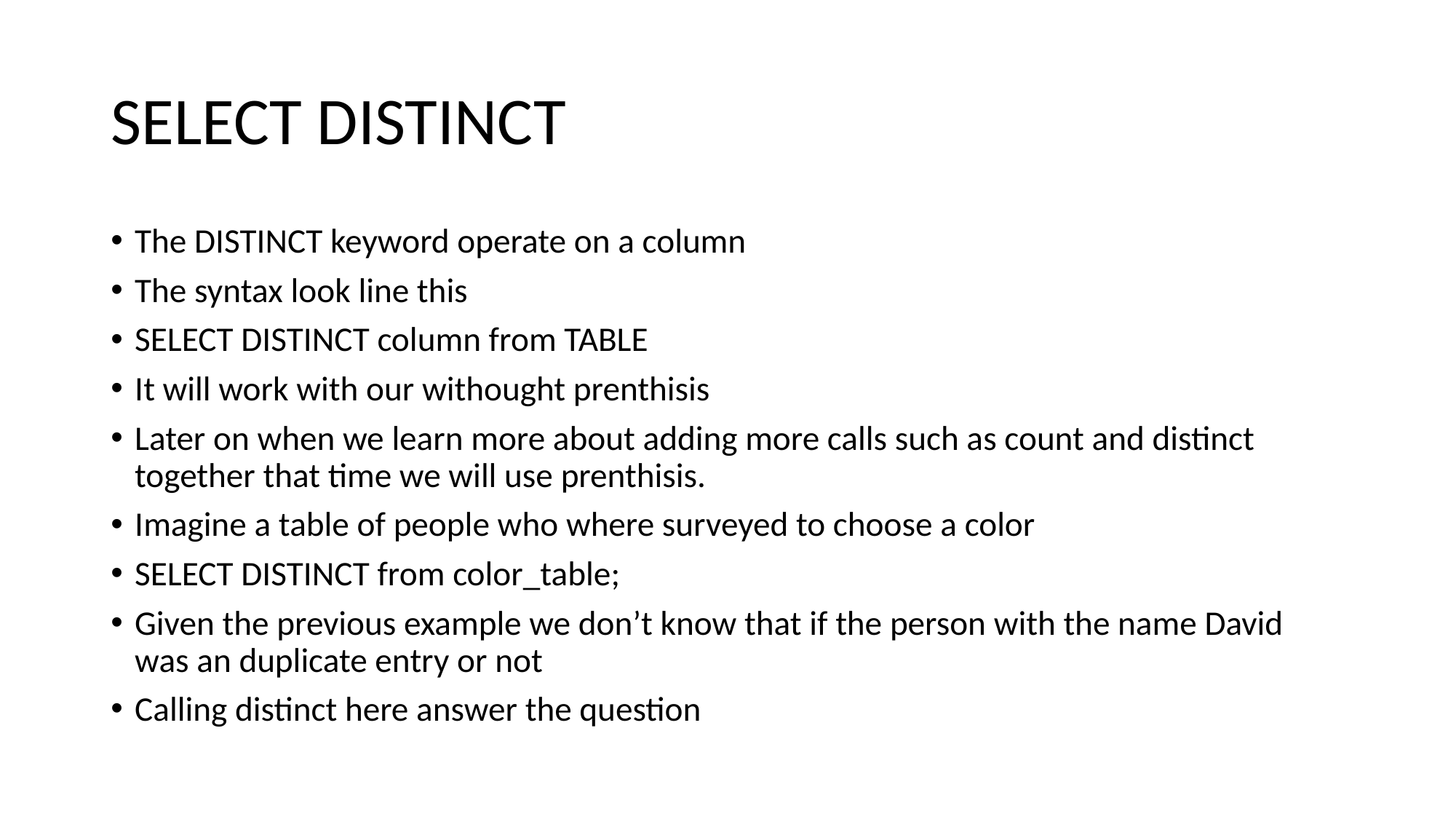

# SELECT DISTINCT
The DISTINCT keyword operate on a column
The syntax look line this
SELECT DISTINCT column from TABLE
It will work with our withought prenthisis
Later on when we learn more about adding more calls such as count and distinct together that time we will use prenthisis.
Imagine a table of people who where surveyed to choose a color
SELECT DISTINCT from color_table;
Given the previous example we don’t know that if the person with the name David was an duplicate entry or not
Calling distinct here answer the question